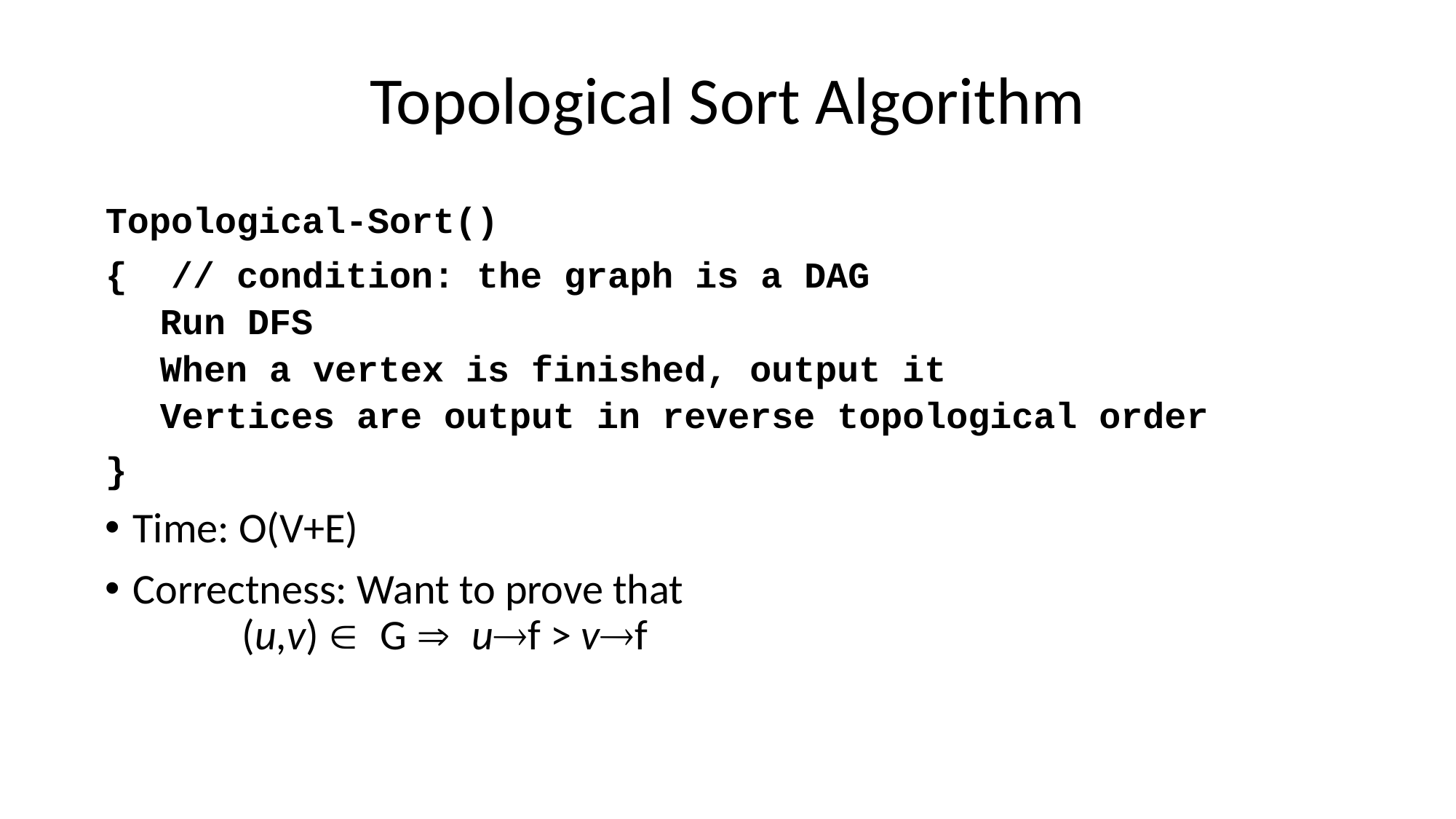

# Topological Sort Algorithm
Topological-Sort()
{  // condition: the graph is a DAG
Run DFS
When a vertex is finished, output it
Vertices are output in reverse topological order
}
Time: O(V+E)
Correctness: Want to prove that
	(u,v) ∈ G ⇒ u→f > v→f